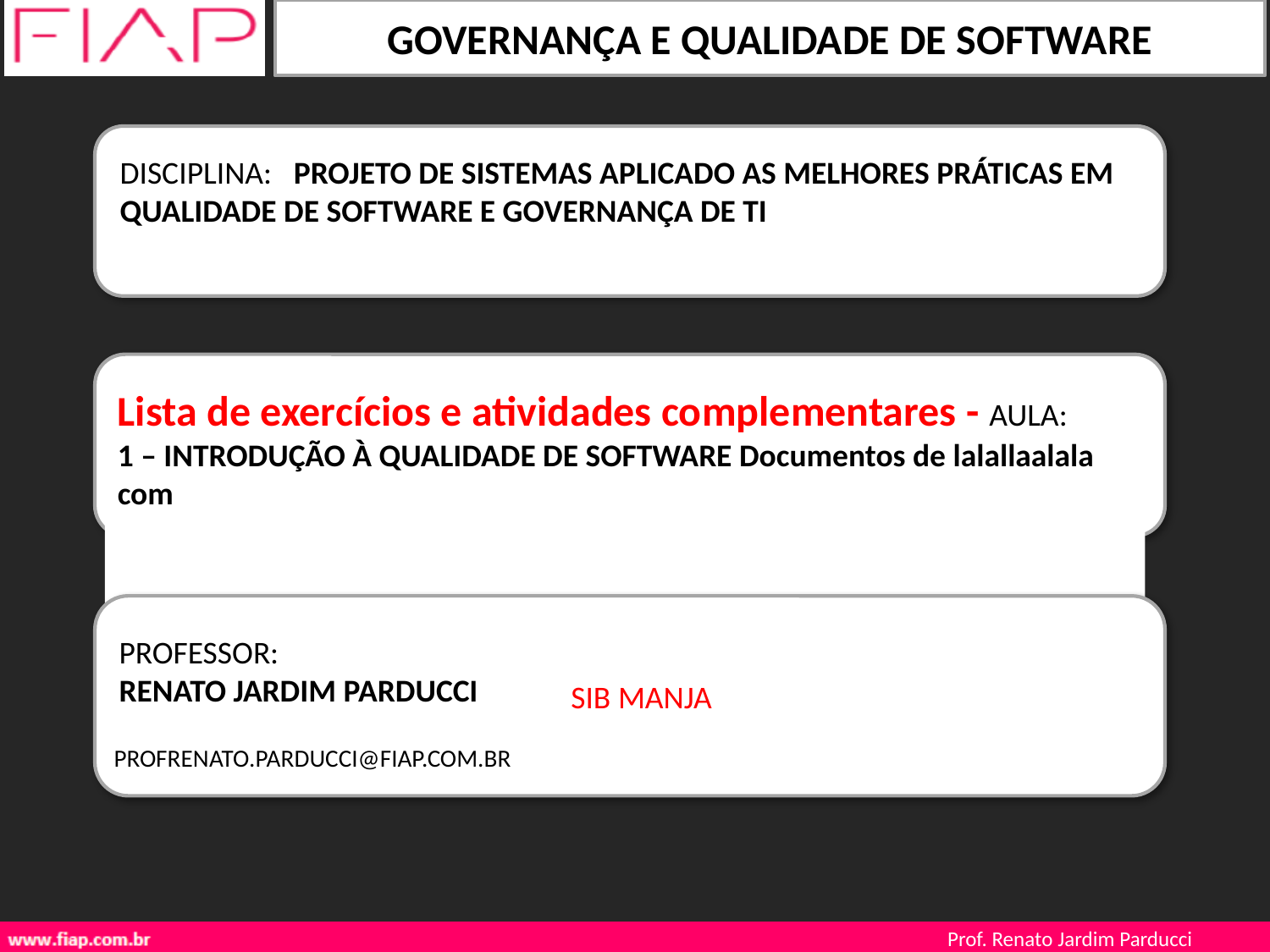

DISCIPLINA:   PROJETO DE SISTEMAS APLICADO AS MELHORES PRÁTICAS EM
QUALIDADE DE SOFTWARE E GOVERNANÇA DE TI

Lista de exercícios e atividades complementares - AULA:
1 – INTRODUÇÃO À QUALIDADE DE SOFTWARE Documentos de lalallaalala com

Saasjsjassjajwe retardadooo

YORHA!

2 SIB MANJA
PROFESSOR:
RENATO JARDIM PARDUCCI
PROFRENATO.PARDUCCI@FIAP.COM.BR